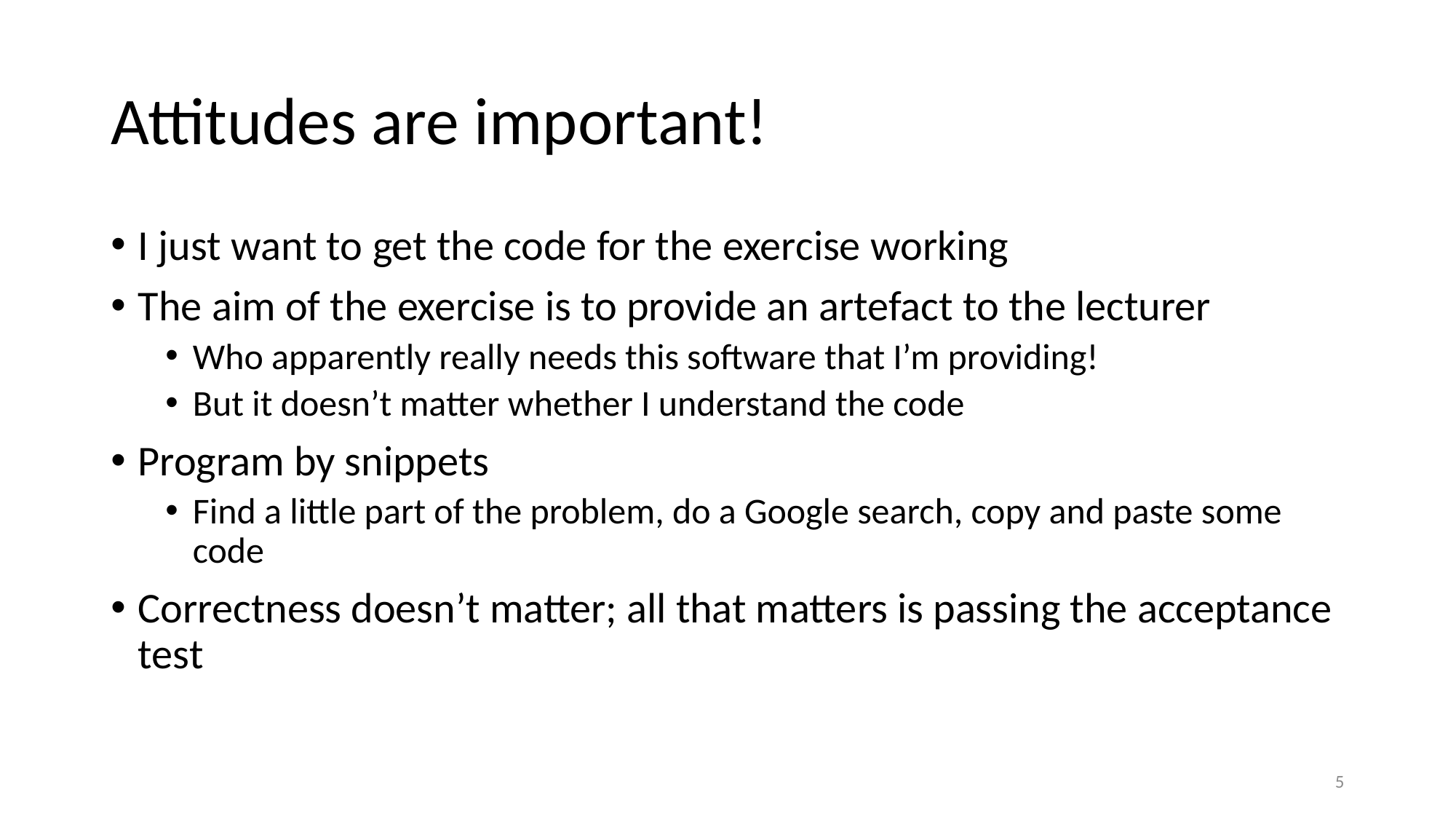

# Attitudes are important!
I just want to get the code for the exercise working
The aim of the exercise is to provide an artefact to the lecturer
Who apparently really needs this software that I’m providing!
But it doesn’t matter whether I understand the code
Program by snippets
Find a little part of the problem, do a Google search, copy and paste some code
Correctness doesn’t matter; all that matters is passing the acceptance test
5